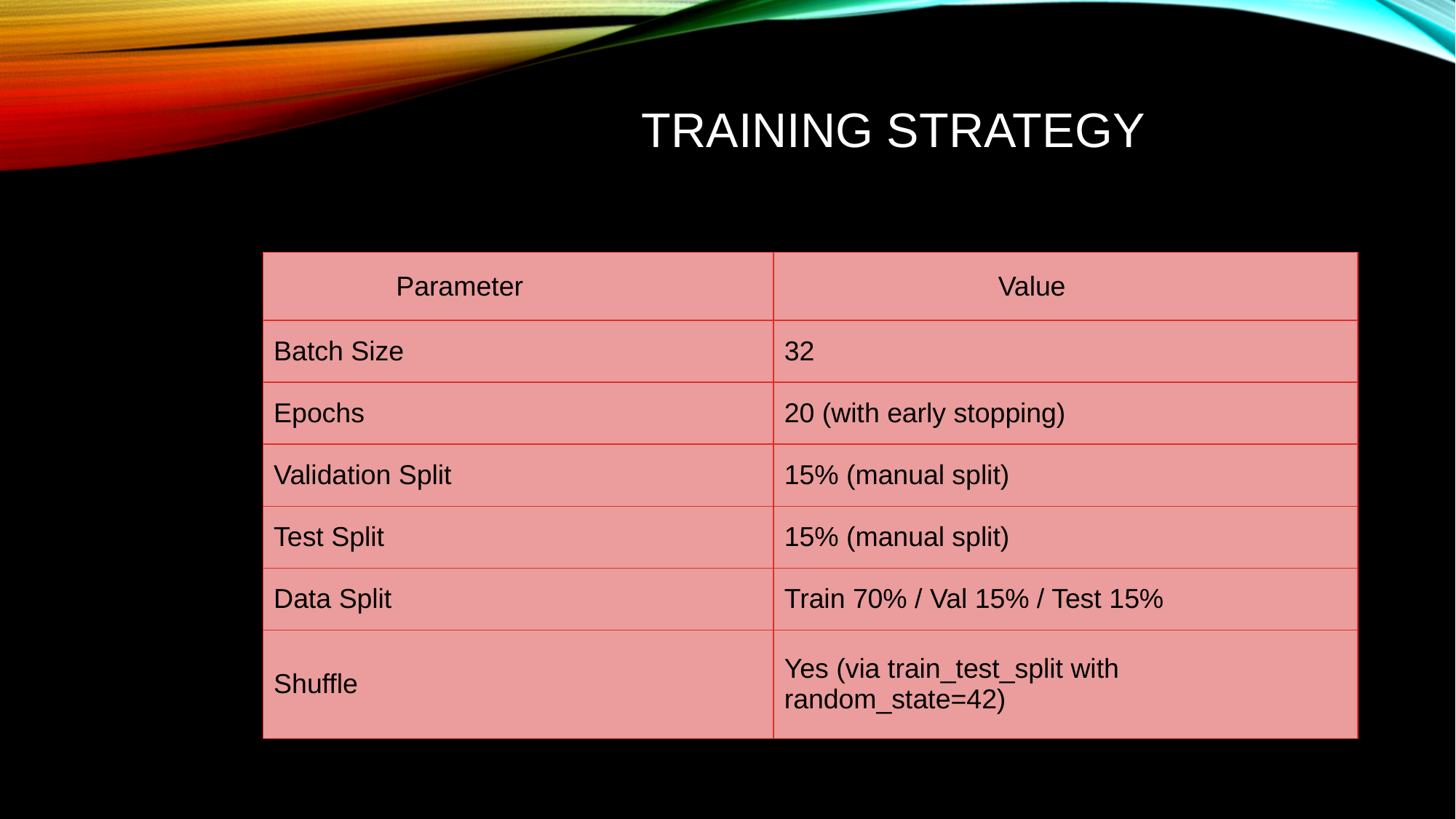

# Training Strategy
| Parameter | Value |
| --- | --- |
| Batch Size | 32 |
| Epochs | 20 (with early stopping) |
| Validation Split | 15% (manual split) |
| Test Split | 15% (manual split) |
| Data Split | Train 70% / Val 15% / Test 15% |
| Shuffle | Yes (via train\_test\_split with random\_state=42) |